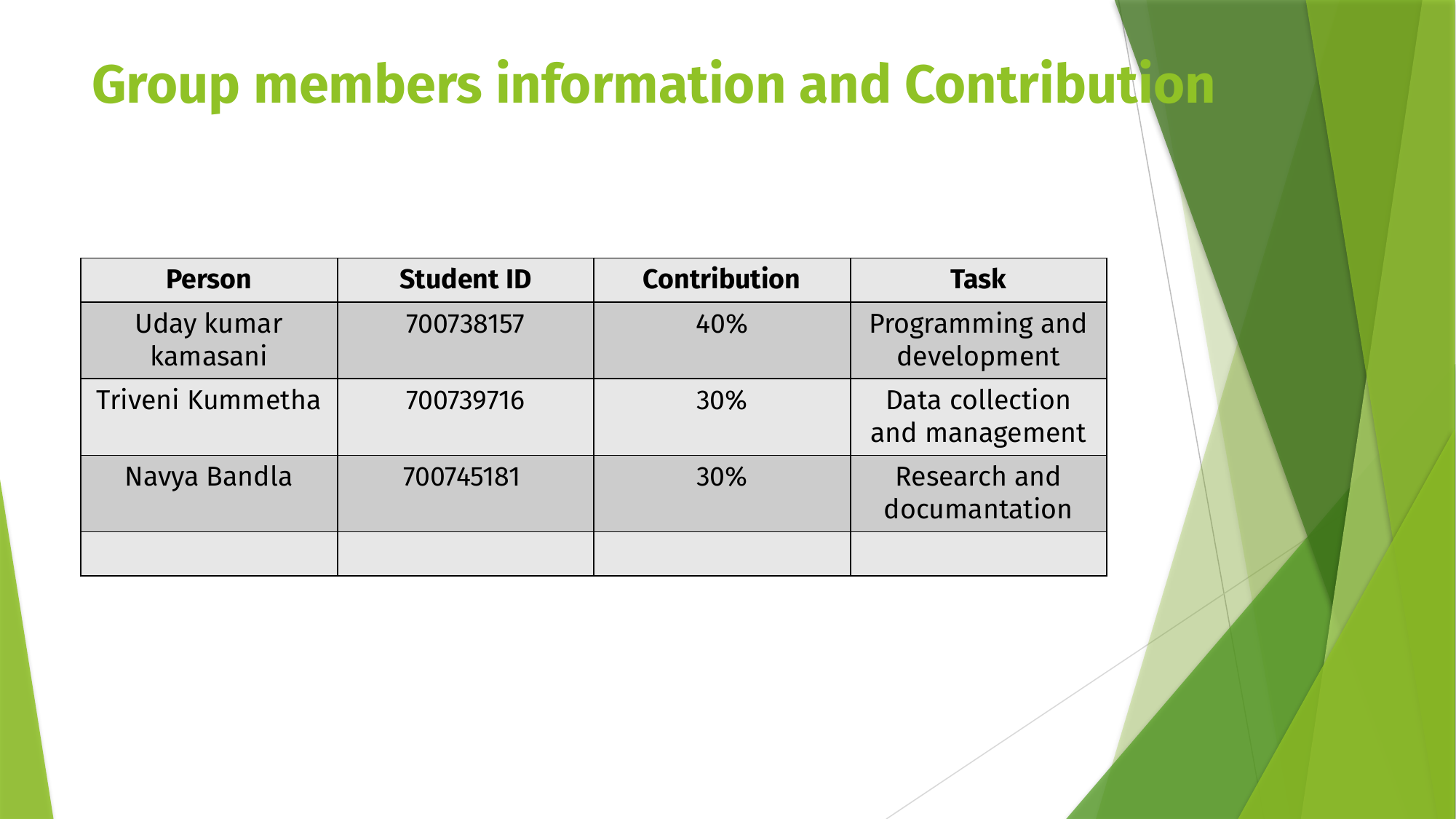

# Group members information and Contribution
| Person | Student ID | Contribution | Task |
| --- | --- | --- | --- |
| Uday kumar kamasani | 700738157 | 40% | Programming and development |
| Triveni Kummetha | 700739716 | 30% | Data collection and management |
| Navya Bandla | 700745181 | 30% | Research and documantation |
|  |  |  |  |